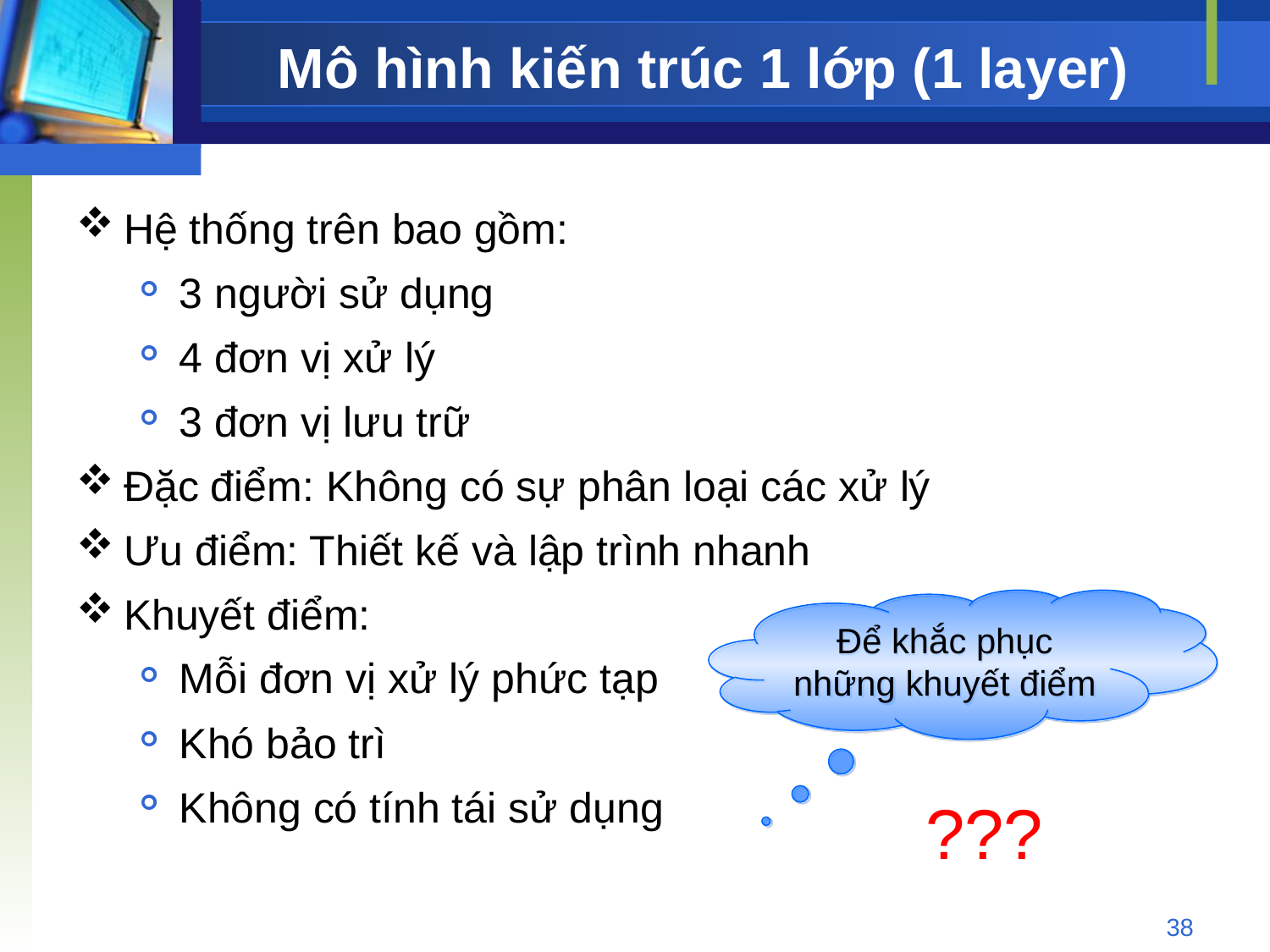

# Mô hình kiến trúc 1 lớp (1 layer)
Hệ thống trên bao gồm:
3 người sử dụng
4 đơn vị xử lý
3 đơn vị lưu trữ
Đặc điểm: Không có sự phân loại các xử lý
Ưu điểm: Thiết kế và lập trình nhanh
Khuyết điểm:
Mỗi đơn vị xử lý phức tạp
Khó bảo trì
Không có tính tái sử dụng
Để khắc phục những khuyết điểm
???
38